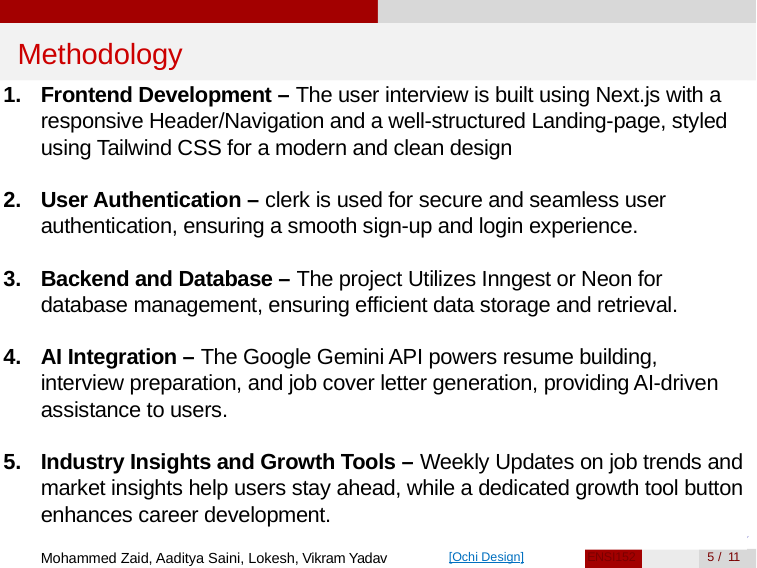

# Methodology
Frontend Development – The user interview is built using Next.js with a responsive Header/Navigation and a well-structured Landing-page, styled using Tailwind CSS for a modern and clean design

User Authentication – clerk is used for secure and seamless user authentication, ensuring a smooth sign-up and login experience.

Backend and Database – The project Utilizes Inngest or Neon for database management, ensuring efficient data storage and retrieval.

AI Integration – The Google Gemini API powers resume building, interview preparation, and job cover letter generation, providing AI-driven assistance to users.

Industry Insights and Growth Tools – Weekly Updates on job trends and market insights help users stay ahead, while a dedicated growth tool button enhances career development.

[Ochi Design]
Mohammed Zaid, Aaditya Saini, Lokesh, Vikram Yadav

ENSI152
5 / 11